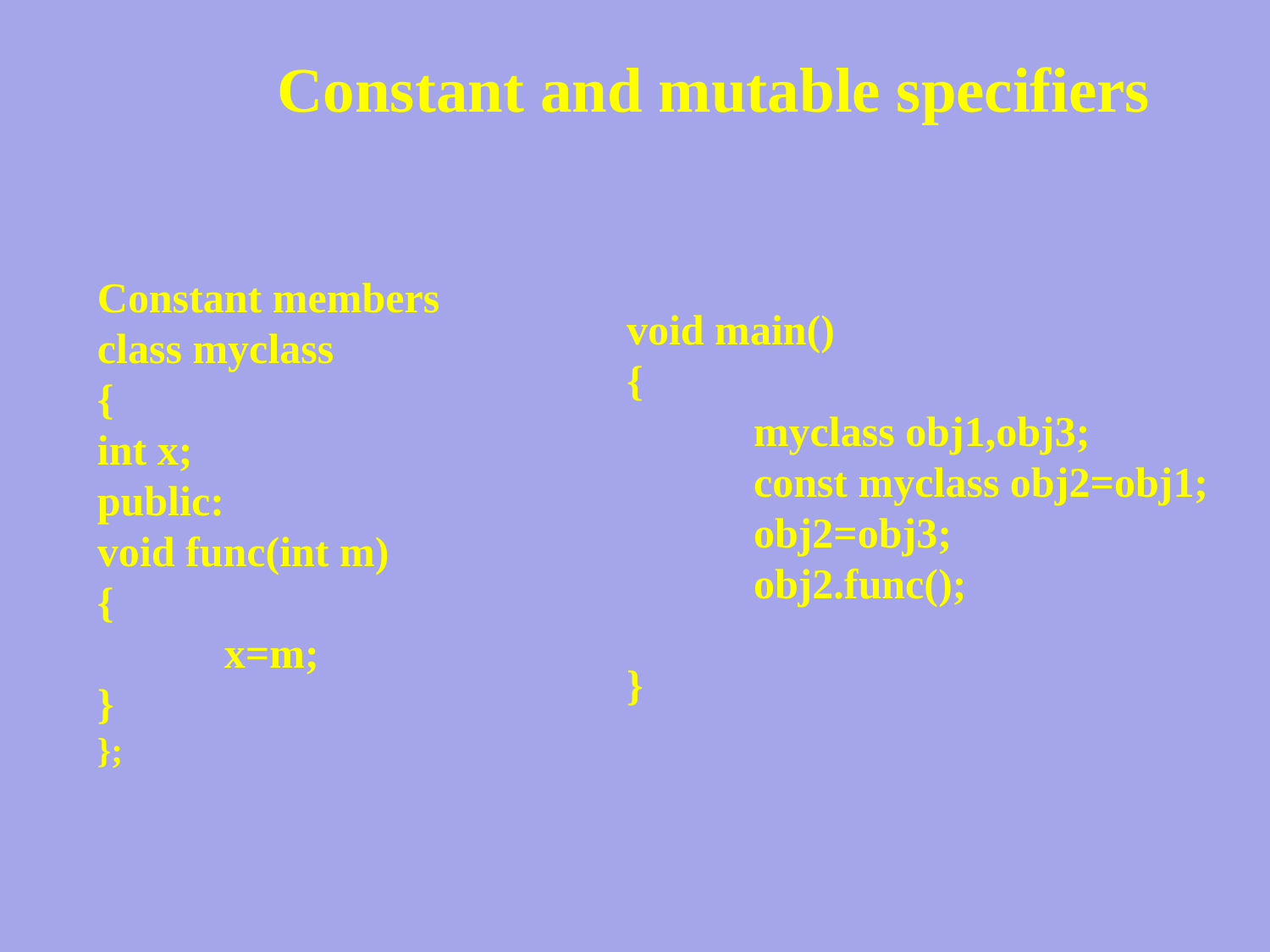

Constant and mutable specifiers
Constant members
class myclass
{
int x;
public:
void func(int m)
{
	x=m;
}
};

void main()
{
	myclass obj1,obj3;
	const myclass obj2=obj1;
	obj2=obj3;
	obj2.func();
}